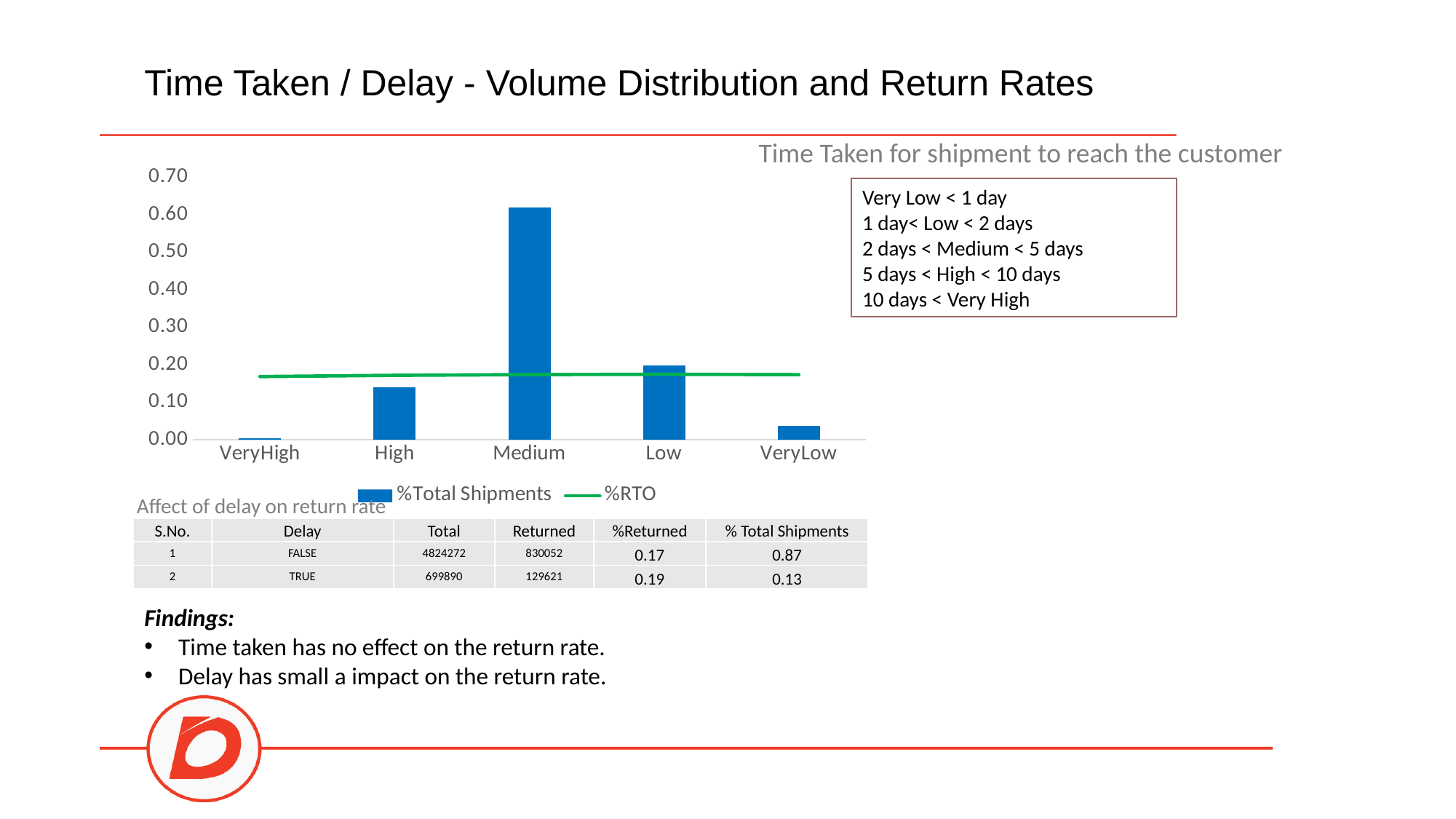

Time Taken / Delay - Volume Distribution and Return Rates

Time Taken for shipment to reach the customer

### Chart

| Category | %Total Shipments | %RTO |
|---|---|---|
| VeryHigh | 0.004369712546445958 | 0.16856539210406396 |
| High | 0.13914273332317192 | 0.17185912388911945 |
| Medium | 0.6203045819438315 | 0.17388170356991628 |
| Low | 0.19841543387033184 | 0.17464890760611235 |
| VeryLow | 0.037767538316218825 | 0.1737109004285016 |
Very Low < 1 day
1 day< Low < 2 days
2 days < Medium < 5 days
5 days < High < 10 days
10 days < Very High
Affect of delay on return rate
| S.No. | Delay | Total | Returned | %Returned | % Total Shipments |
| --- | --- | --- | --- | --- | --- |
| 1 | FALSE | 4824272 | 830052 | 0.17 | 0.87 |
| 2 | TRUE | 699890 | 129621 | 0.19 | 0.13 |
Findings:
Time taken has no effect on the return rate.
Delay has small a impact on the return rate.